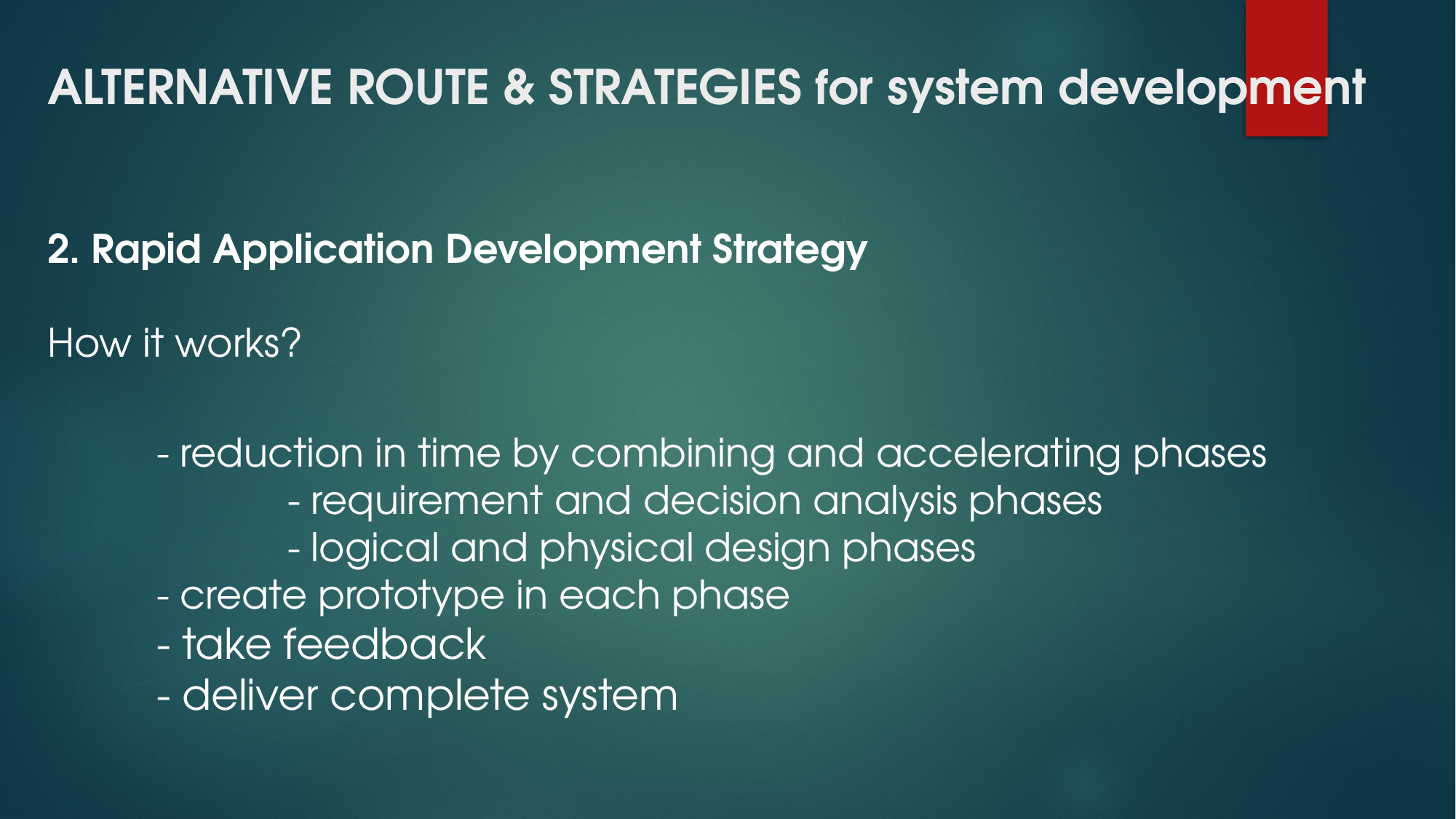

# ALTERNATIVE ROUTE & STRATEGIES for system development
2. Rapid Application Development Strategy
How it works?
	- reduction in time by combining and accelerating phases
		  - requirement and decision analysis phases
		  - logical and physical design phases
	- create prototype in each phase
	- take feedback
	- deliver complete system